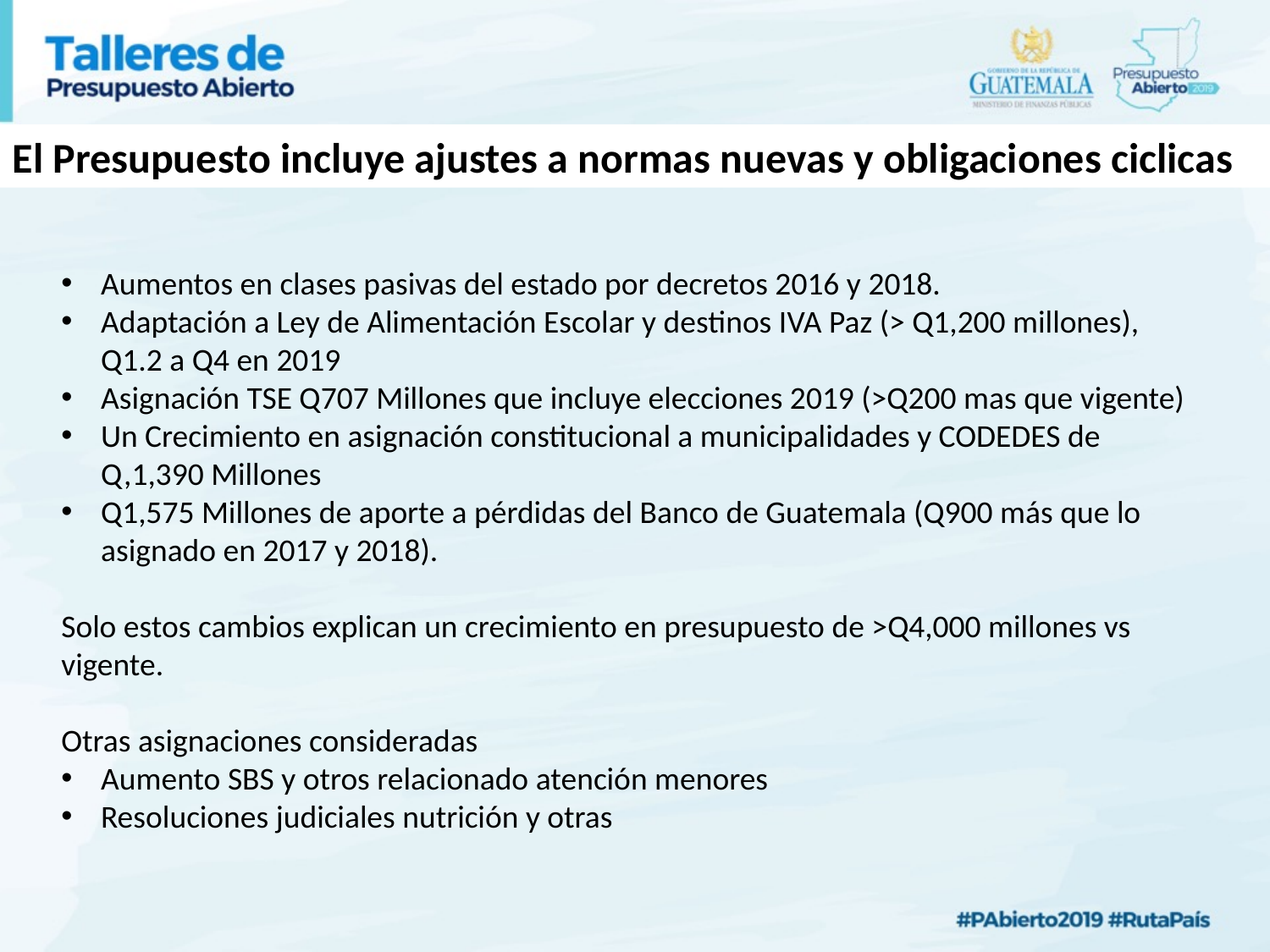

El Presupuesto incluye ajustes a normas nuevas y obligaciones ciclicas
Aumentos en clases pasivas del estado por decretos 2016 y 2018.
Adaptación a Ley de Alimentación Escolar y destinos IVA Paz (> Q1,200 millones), Q1.2 a Q4 en 2019
Asignación TSE Q707 Millones que incluye elecciones 2019 (>Q200 mas que vigente)
Un Crecimiento en asignación constitucional a municipalidades y CODEDES de Q,1,390 Millones
Q1,575 Millones de aporte a pérdidas del Banco de Guatemala (Q900 más que lo asignado en 2017 y 2018).

Solo estos cambios explican un crecimiento en presupuesto de >Q4,000 millones vs vigente.

Otras asignaciones consideradas
Aumento SBS y otros relacionado atención menores
Resoluciones judiciales nutrición y otras